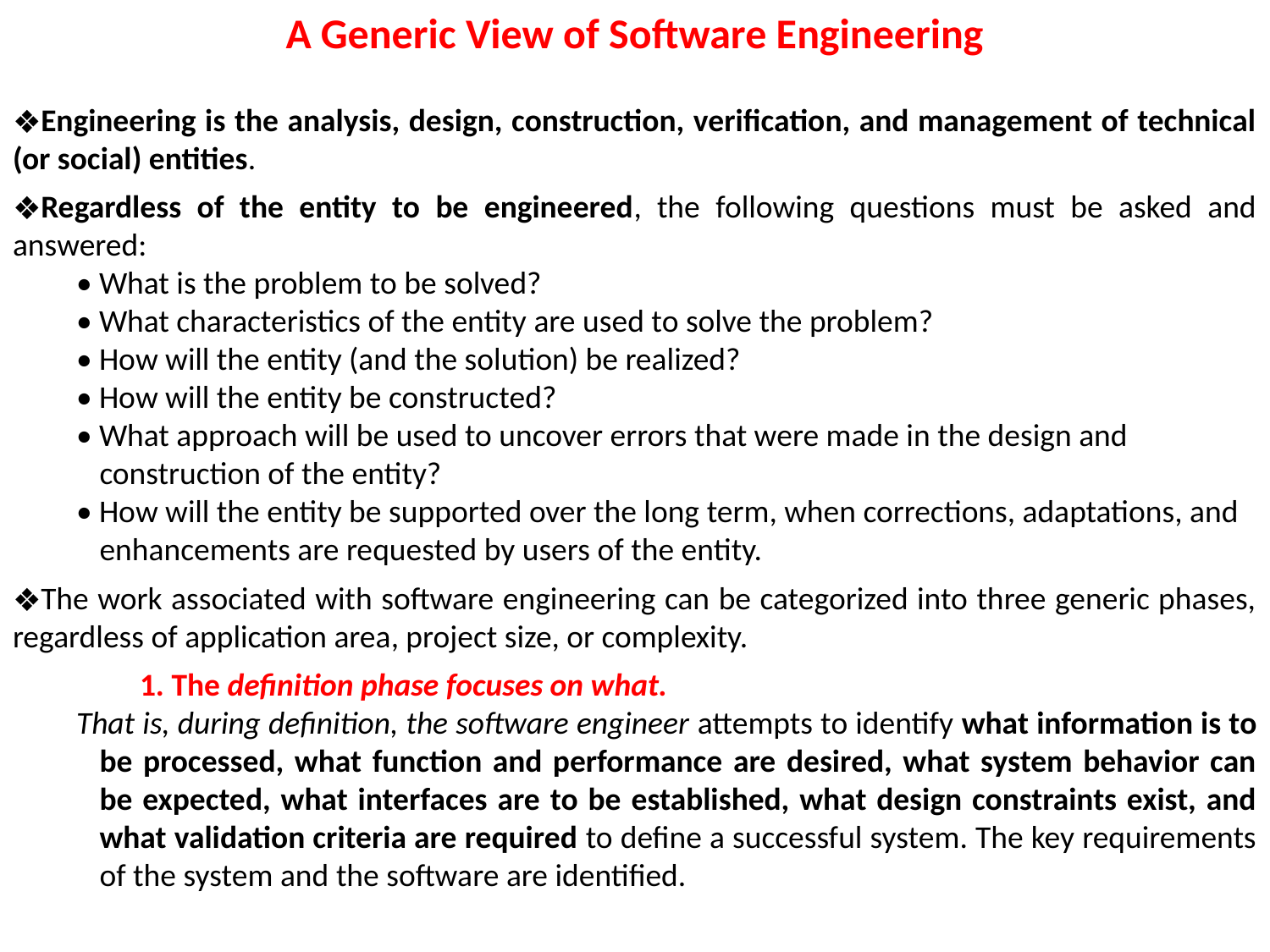

A Generic View of Software Engineering

Engineering is the analysis, design, construction, verification, and management of technical (or social) entities.
Regardless of the entity to be engineered, the following questions must be asked and answered:
• What is the problem to be solved?
• What characteristics of the entity are used to solve the problem?
• How will the entity (and the solution) be realized?
• How will the entity be constructed?
• What approach will be used to uncover errors that were made in the design and construction of the entity?
• How will the entity be supported over the long term, when corrections, adaptations, and enhancements are requested by users of the entity.
The work associated with software engineering can be categorized into three generic phases, regardless of application area, project size, or complexity.
	1. The definition phase focuses on what.
That is, during definition, the software engineer attempts to identify what information is to be processed, what function and performance are desired, what system behavior can be expected, what interfaces are to be established, what design constraints exist, and what validation criteria are required to define a successful system. The key requirements of the system and the software are identified.